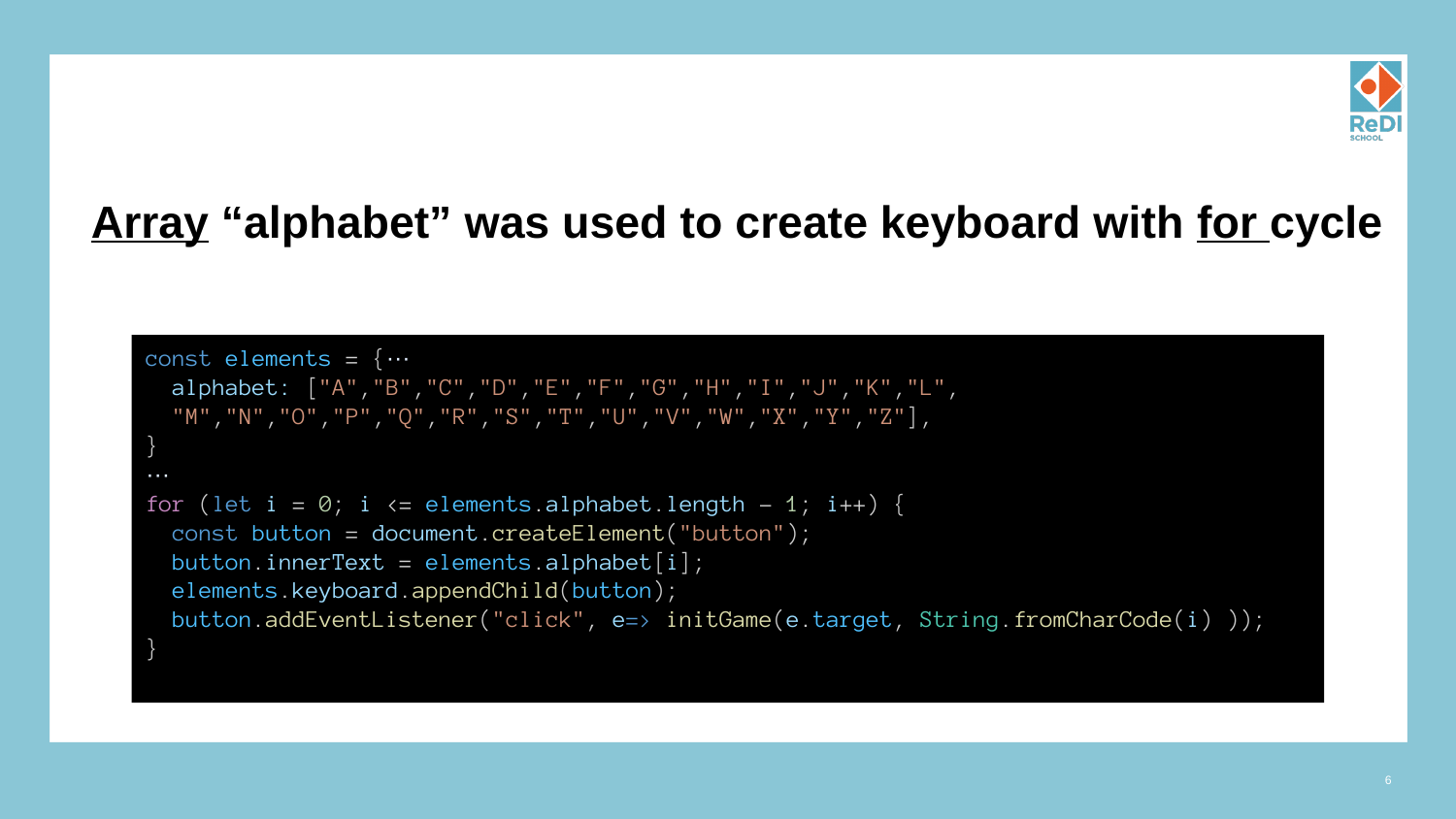

# Array “alphabet” was used to create keyboard with for cycle
const elements = {···
  alphabet: ["A","B","C","D","E","F","G","H","I","J","K","L",
  "M","N","O","P","Q","R","S","T","U","V","W","X","Y","Z"],
}
···
for (let i = 0; i <= elements.alphabet.length - 1; i++) {
  const button = document.createElement("button");
  button.innerText = elements.alphabet[i];
  elements.keyboard.appendChild(button);
  button.addEventListener("click", e=> initGame(e.target, String.fromCharCode(i) ));
}

6